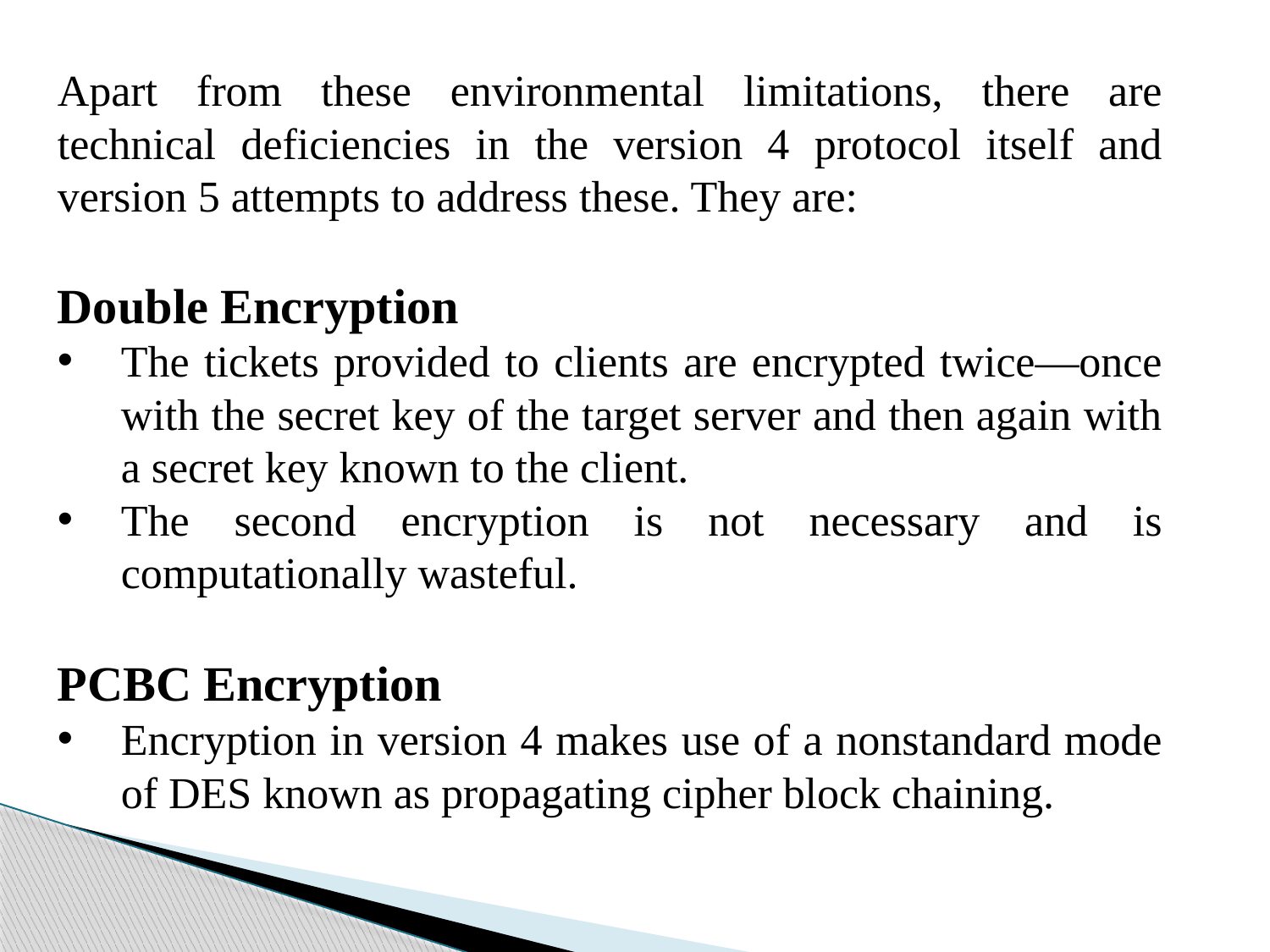

Apart from these environmental limitations, there are technical deficiencies in the version 4 protocol itself and version 5 attempts to address these. They are:

Double Encryption
The tickets provided to clients are encrypted twice—once with the secret key of the target server and then again with a secret key known to the client.
The second encryption is not necessary and is computationally wasteful.

PCBC Encryption
Encryption in version 4 makes use of a nonstandard mode of DES known as propagating cipher block chaining.